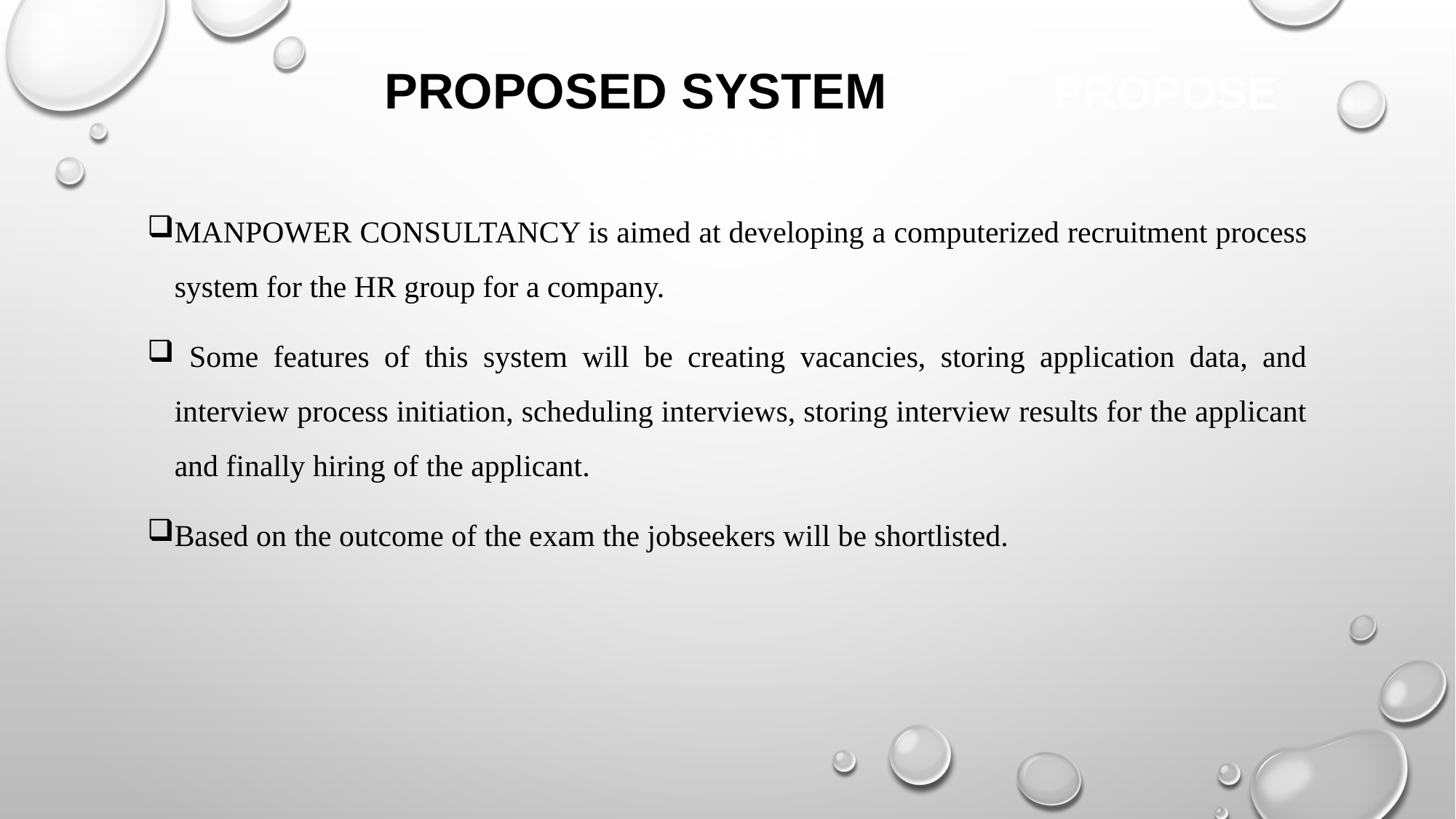

# PROPOSED SYSTEM            PROPOSE SYSTEM

MANPOWER CONSULTANCY is aimed at developing a computerized recruitment process system for the HR group for a company.
 Some features of this system will be creating vacancies, storing application data, and interview process initiation, scheduling interviews, storing interview results for the applicant and finally hiring of the applicant.
Based on the outcome of the exam the jobseekers will be shortlisted.